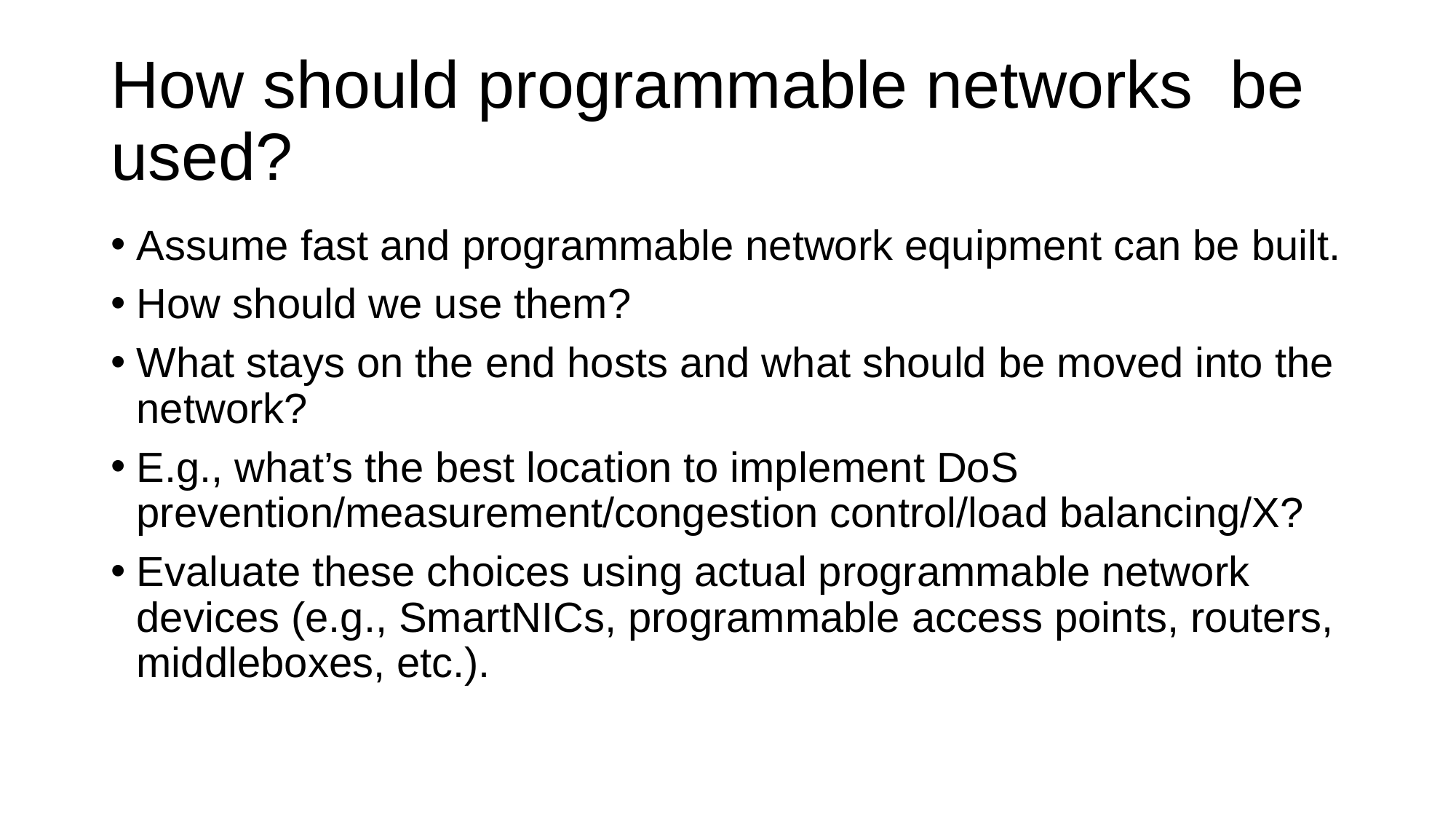

# How should programmable networks  be used?
Assume fast and programmable network equipment can be built.
How should we use them?
What stays on the end hosts and what should be moved into the network?
E.g., what’s the best location to implement DoS prevention/measurement/congestion control/load balancing/X?
Evaluate these choices using actual programmable network devices (e.g., SmartNICs, programmable access points, routers, middleboxes, etc.).